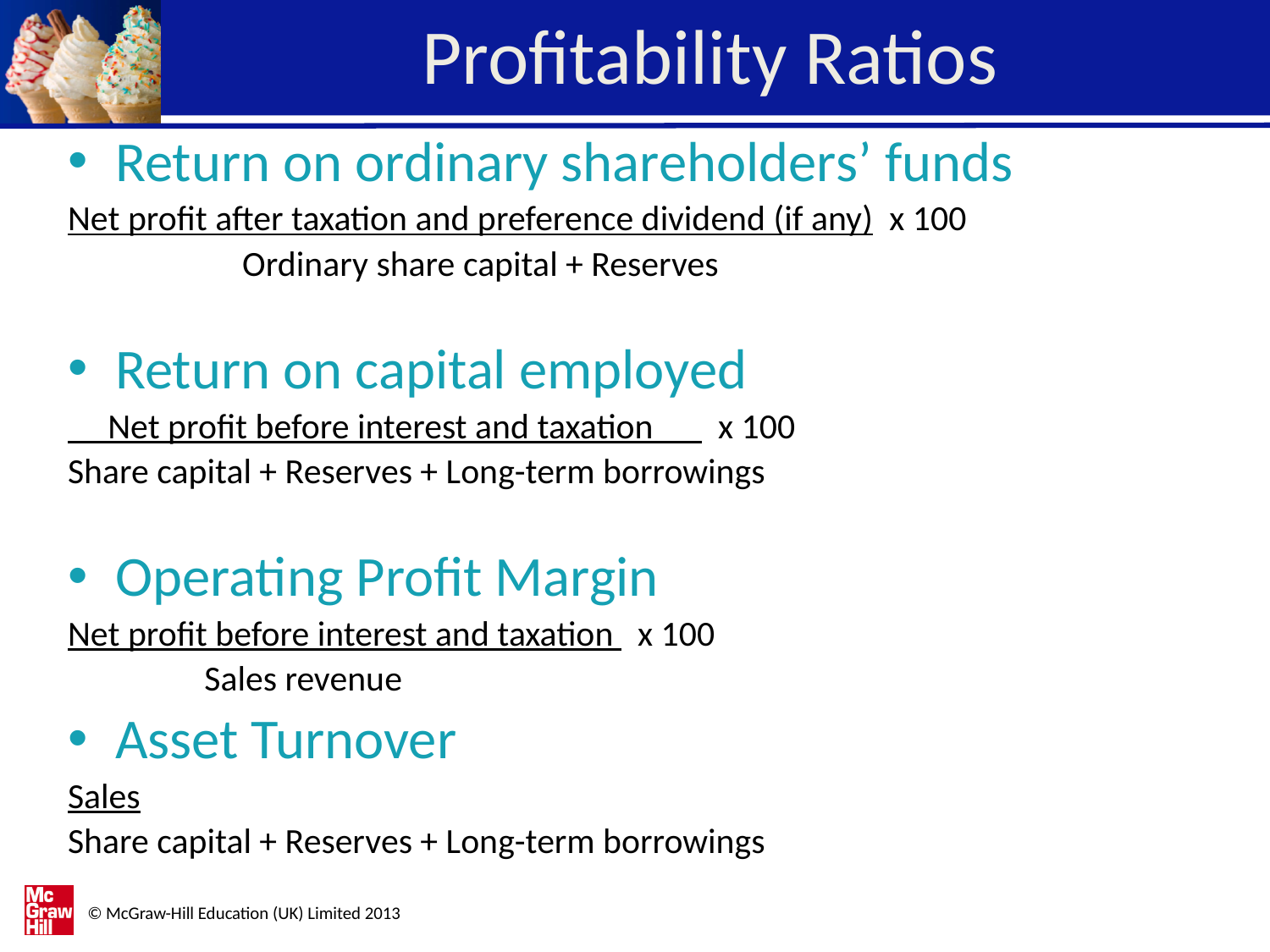

# Profitability Ratios
Return on ordinary shareholders’ funds
Net profit after taxation and preference dividend (if any)  x 100
		Ordinary share capital + Reserves

Return on capital employed
     Net profit before interest and taxation        x 100
Share capital + Reserves + Long-term borrowings

Operating Profit Margin
Net profit before interest and taxation   x 100
                 Sales revenue
Asset Turnover
Sales
Share capital + Reserves + Long-term borrowings